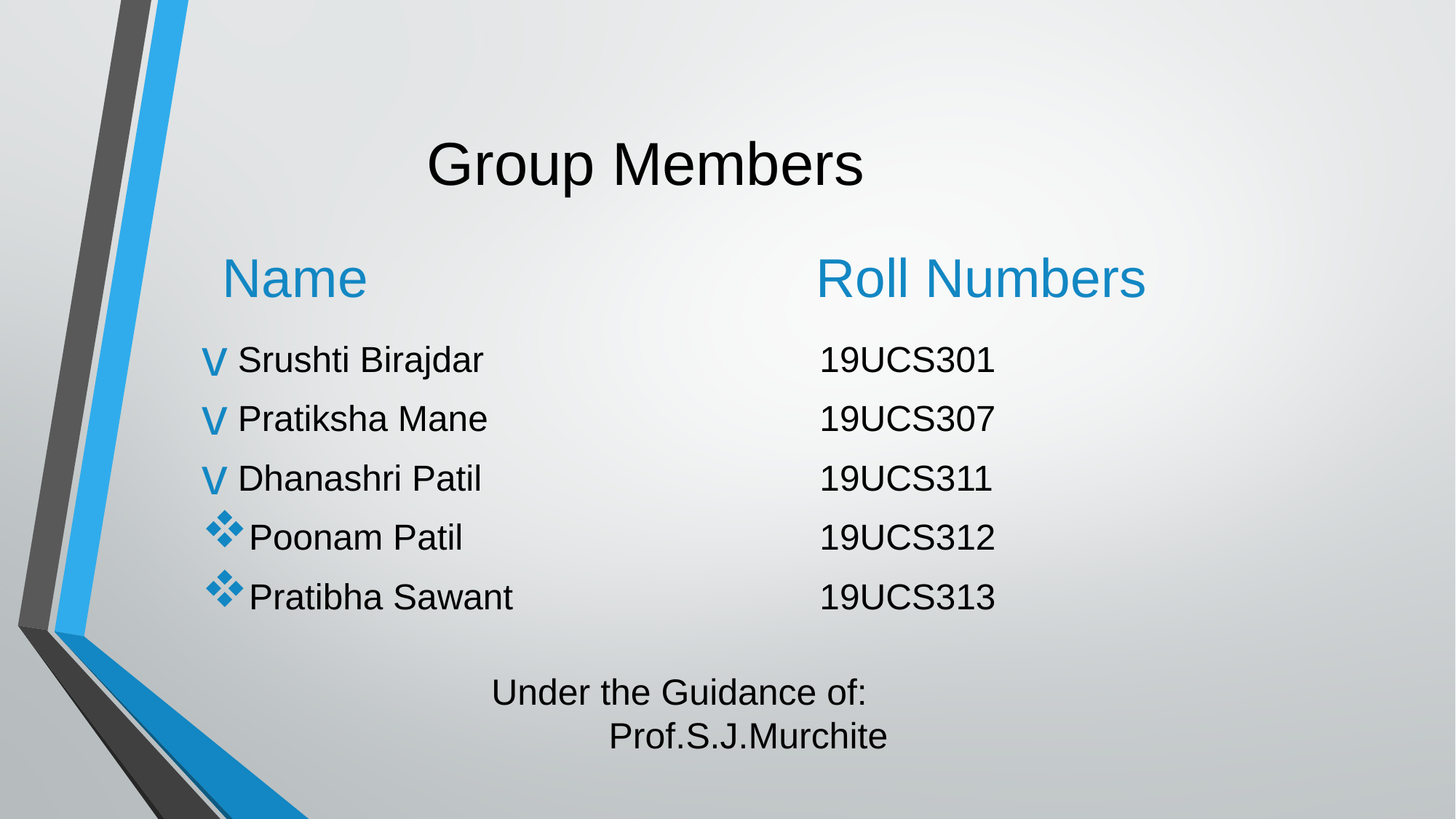

# Group Members
Name
Roll Numbers
Srushti Birajdar
Pratiksha Mane
Dhanashri Patil
Poonam Patil
Pratibha Sawant
  19UCS301
  19UCS307
  19UCS311
  19UCS312
  19UCS313

       Under the Guidance of:
 Prof.S.J.Murchite